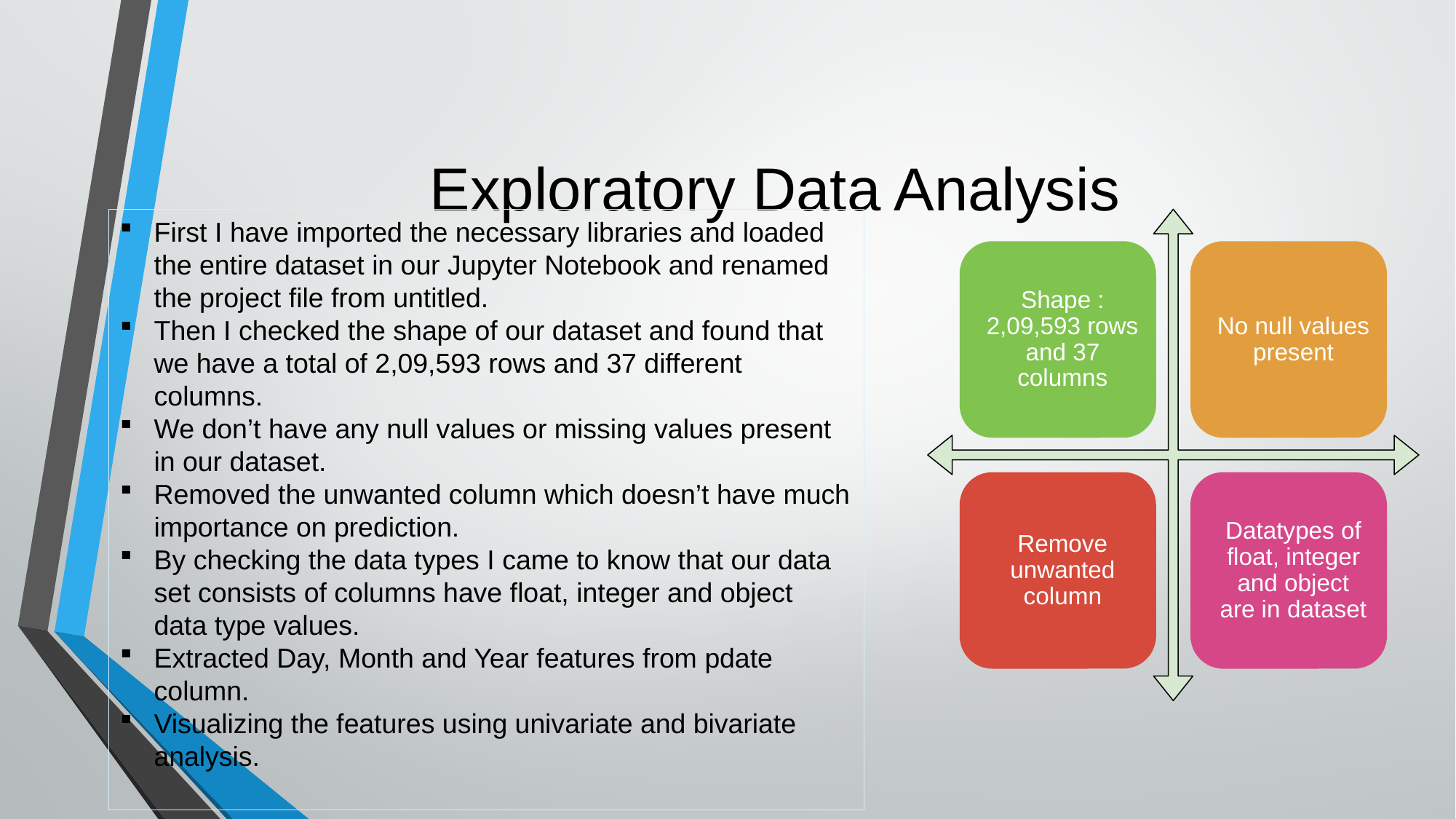

# Exploratory Data Analysis
First I have imported the necessary libraries and loaded the entire dataset in our Jupyter Notebook and renamed the project file from untitled.
Then I checked the shape of our dataset and found that we have a total of 2,09,593 rows and 37 different columns.
We don’t have any null values or missing values present in our dataset.
Removed the unwanted column which doesn’t have much importance on prediction.
By checking the data types I came to know that our data set consists of columns have float, integer and object data type values.
Extracted Day, Month and Year features from pdate column.
Visualizing the features using univariate and bivariate analysis.

Shape : 2,09,593 rows and 37 columns
No null values present
Remove unwanted column
Datatypes of float, integer and object are in dataset